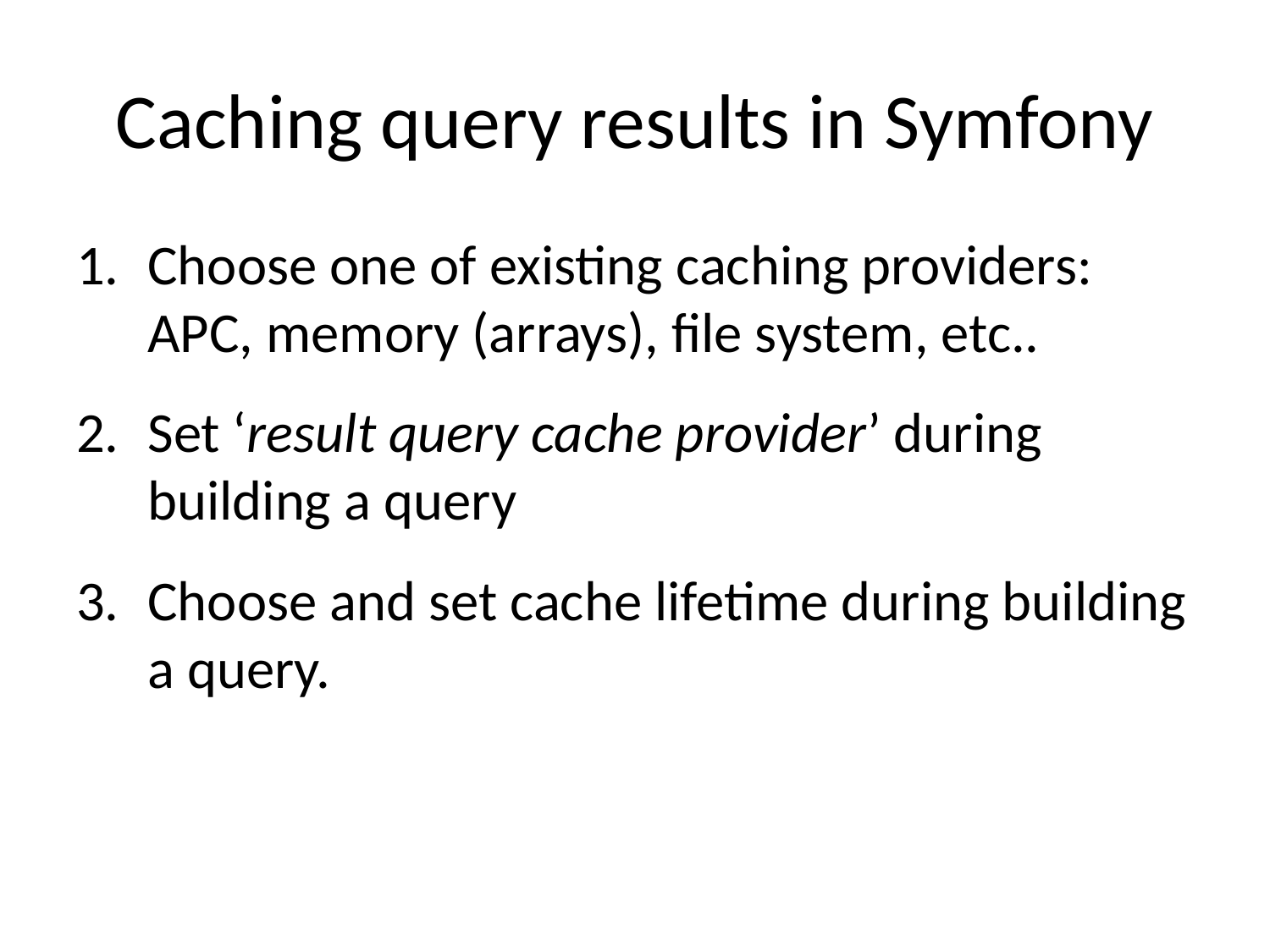

# Caching query results in Symfony
Choose one of existing caching providers: APC, memory (arrays), file system, etc..
Set ‘result query cache provider’ during building a query
Choose and set cache lifetime during building a query.